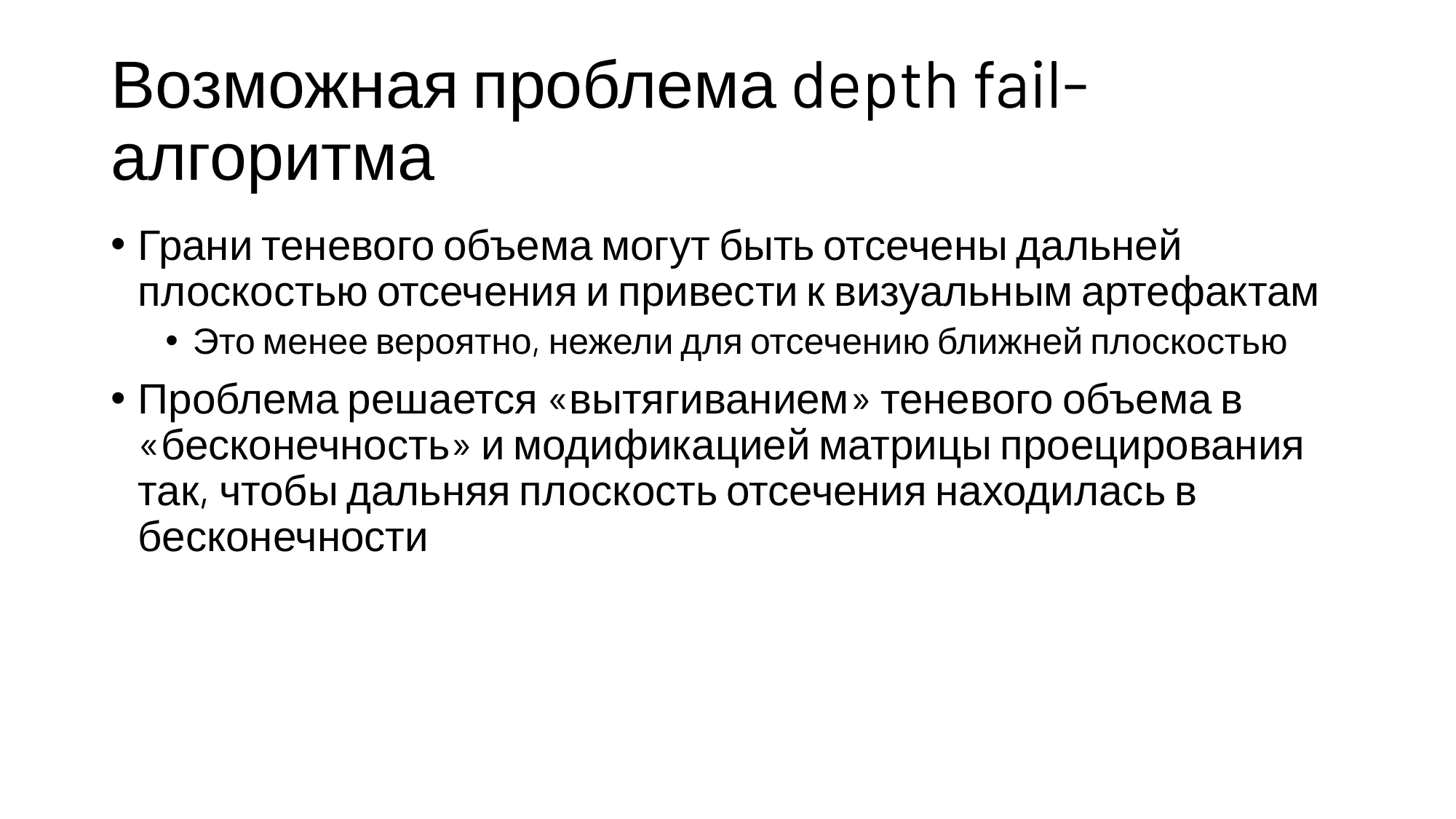

# Возможная проблема depth fail-алгоритма
Грани теневого объема могут быть отсечены дальней плоскостью отсечения и привести к визуальным артефактам
Это менее вероятно, нежели для отсечению ближней плоскостью
Проблема решается «вытягиванием» теневого объема в «бесконечность» и модификацией матрицы проецирования так, чтобы дальняя плоскость отсечения находилась в бесконечности